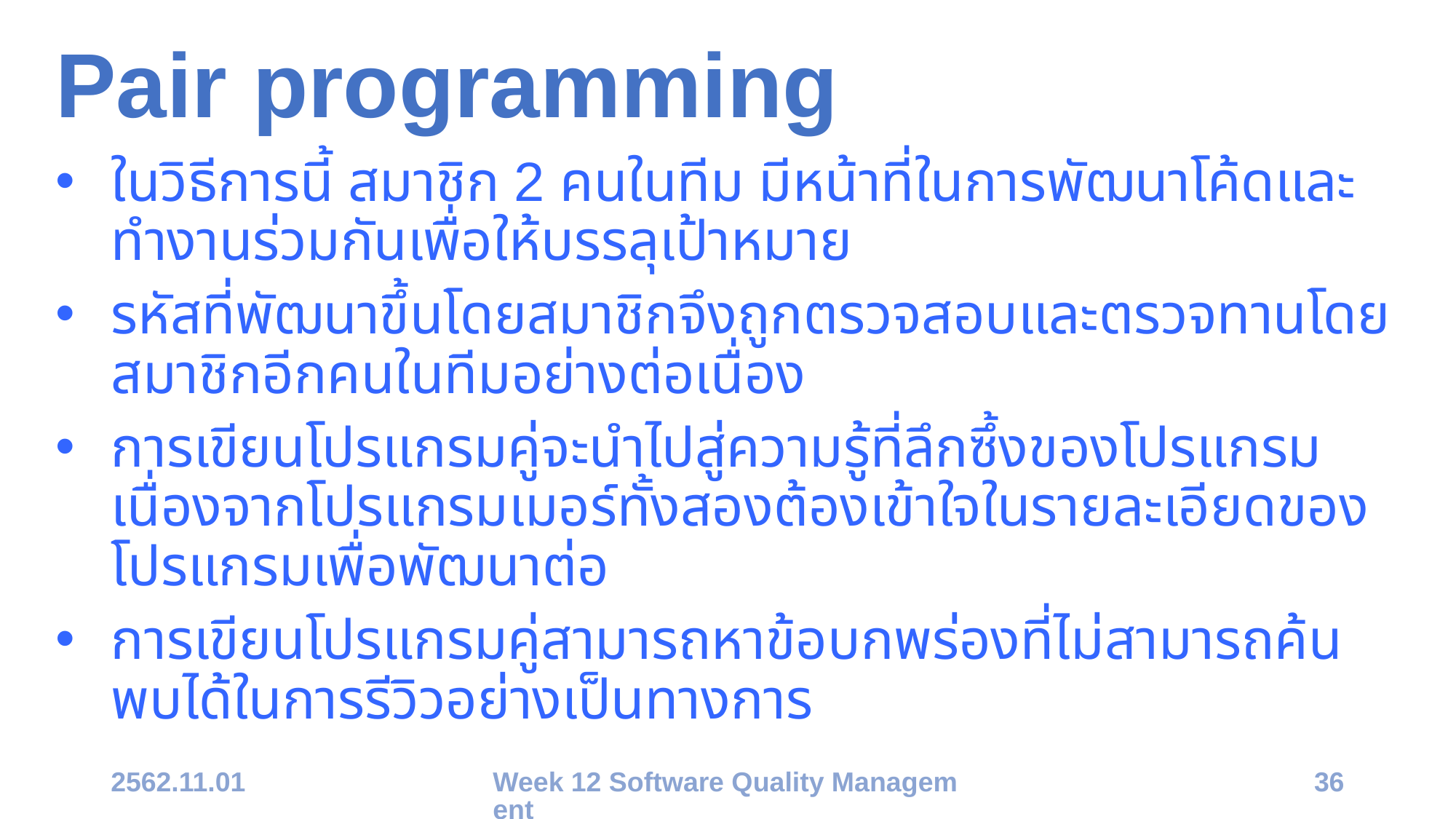

# Pair programming
ในวิธีการนี้ สมาชิก 2 คนในทีม มีหน้าที่ในการพัฒนาโค้ดและทำงานร่วมกันเพื่อให้บรรลุเป้าหมาย
รหัสที่พัฒนาขึ้นโดยสมาชิกจึงถูกตรวจสอบและตรวจทานโดยสมาชิกอีกคนในทีมอย่างต่อเนื่อง
การเขียนโปรแกรมคู่จะนำไปสู่ความรู้ที่ลึกซึ้งของโปรแกรม เนื่องจากโปรแกรมเมอร์ทั้งสองต้องเข้าใจในรายละเอียดของโปรแกรมเพื่อพัฒนาต่อ
การเขียนโปรแกรมคู่สามารถหาข้อบกพร่องที่ไม่สามารถค้นพบได้ในการรีวิวอย่างเป็นทางการ
2562.11.01
Week 12 Software Quality Management
36